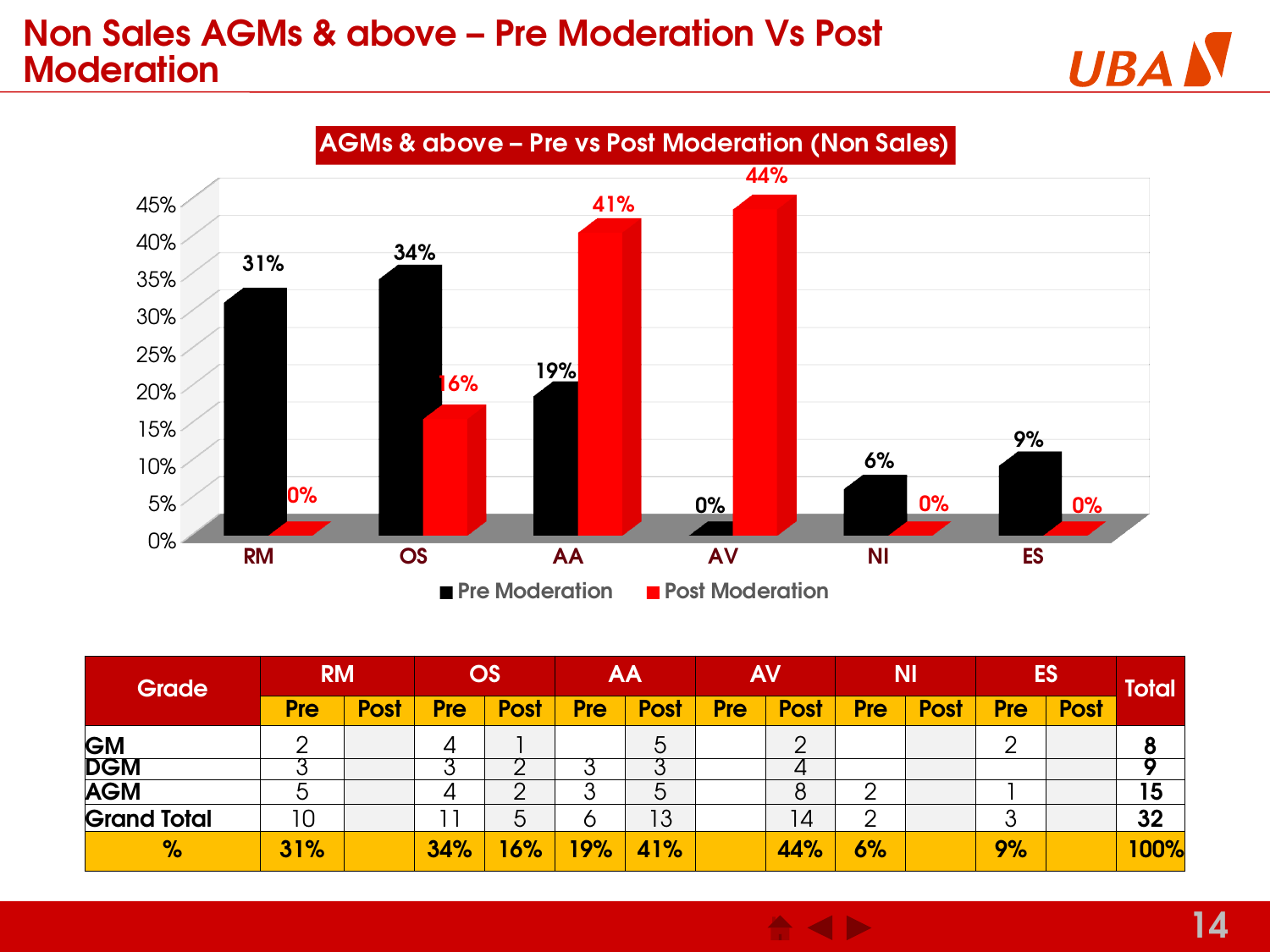

# Non Sales AGMs & above – Pre Moderation Vs Post Moderation

[unsupported chart]

| Grade | RM |  | OS |  | AA |  | AV |  | NI |  | ES |  | Total |
| --- | --- | --- | --- | --- | --- | --- | --- | --- | --- | --- | --- | --- | --- |
|  | Pre | Post | Pre | Post | Pre | Post | Pre | Post | Pre | Post | Pre | Post |  |
| GM | 2 |  | 4 | 1 |  | 5 |  | 2 |  |  | 2 |  | 8 |
| DGM | 3 |  | 3 | 2 | 3 | 3 |  | 4 |  |  |  |  | 9 |
| AGM | 5 |  | 4 | 2 | 3 | 5 |  | 8 | 2 |  | 1 |  | 15 |
| Grand Total | 10 |  | 11 | 5 | 6 | 13 |  | 14 | 2 |  | 3 |  | 32 |
| % | 31% |  | 34% | 16% | 19% | 41% |  | 44% | 6% |  | 9% |  | 100% |